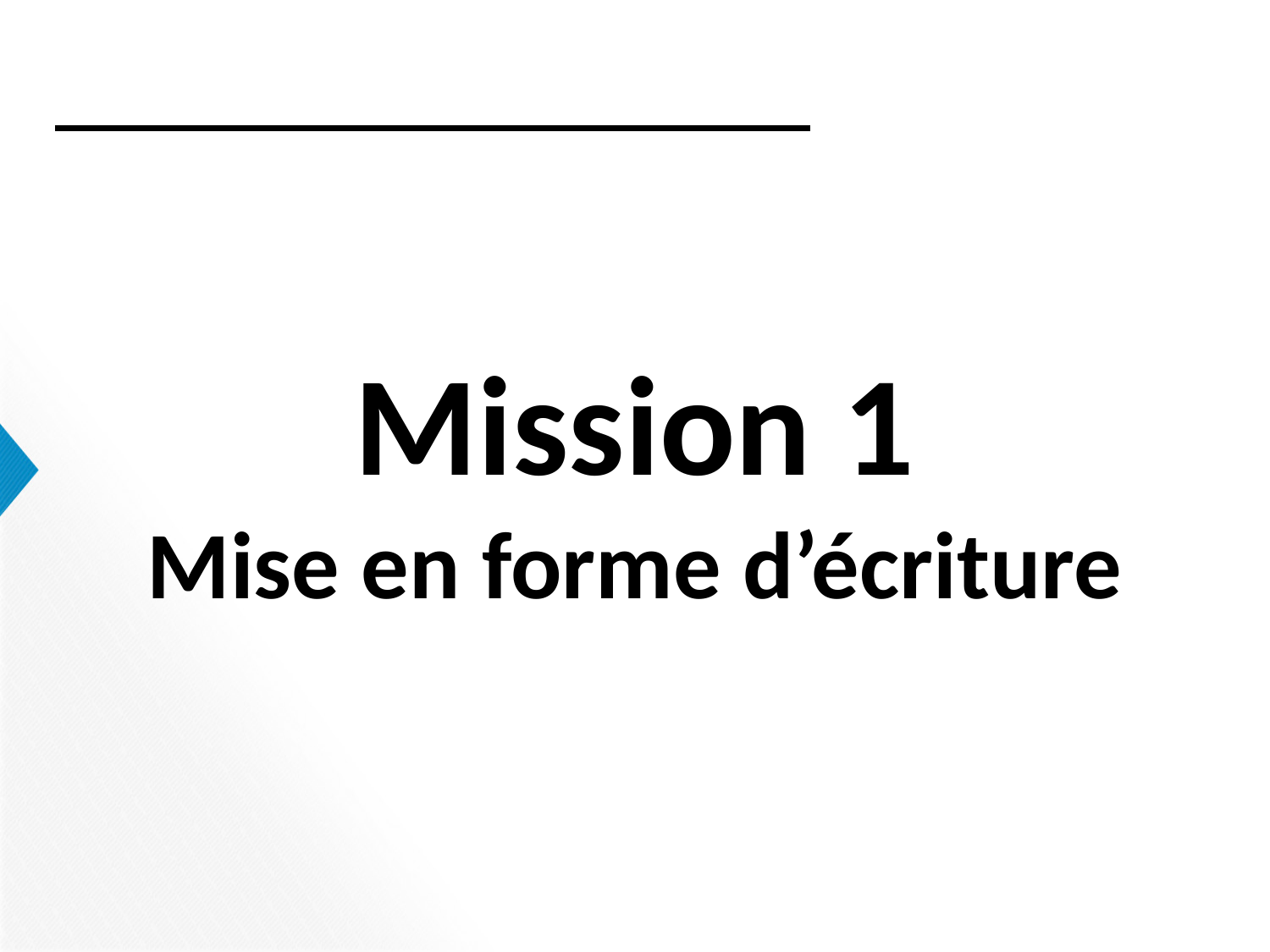

# Mission 1 Mise en forme d’écriture